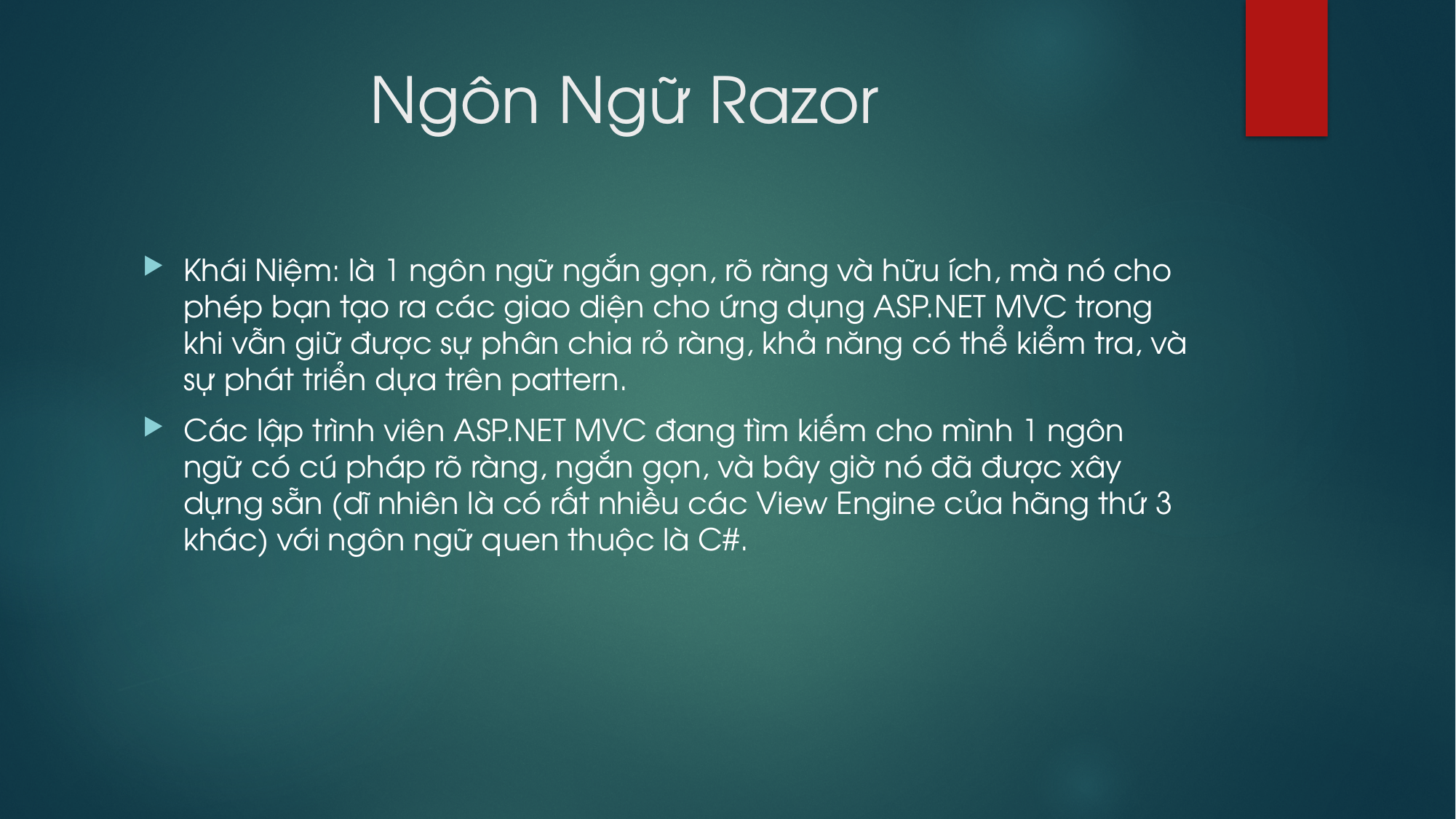

# Ngôn Ngữ Razor
Khái Niệm: là 1 ngôn ngữ ngắn gọn, rõ ràng và hữu ích, mà nó cho phép bạn tạo ra các giao diện cho ứng dụng ASP.NET MVC trong khi vẫn giữ được sự phân chia rỏ ràng, khả năng có thể kiểm tra, và sự phát triển dựa trên pattern.
Các lập trình viên ASP.NET MVC đang tìm kiếm cho mình 1 ngôn ngữ có cú pháp rõ ràng, ngắn gọn, và bây giờ nó đã được xây dựng sẵn (dĩ nhiên là có rất nhiều các View Engine của hãng thứ 3 khác) với ngôn ngữ quen thuộc là C#.